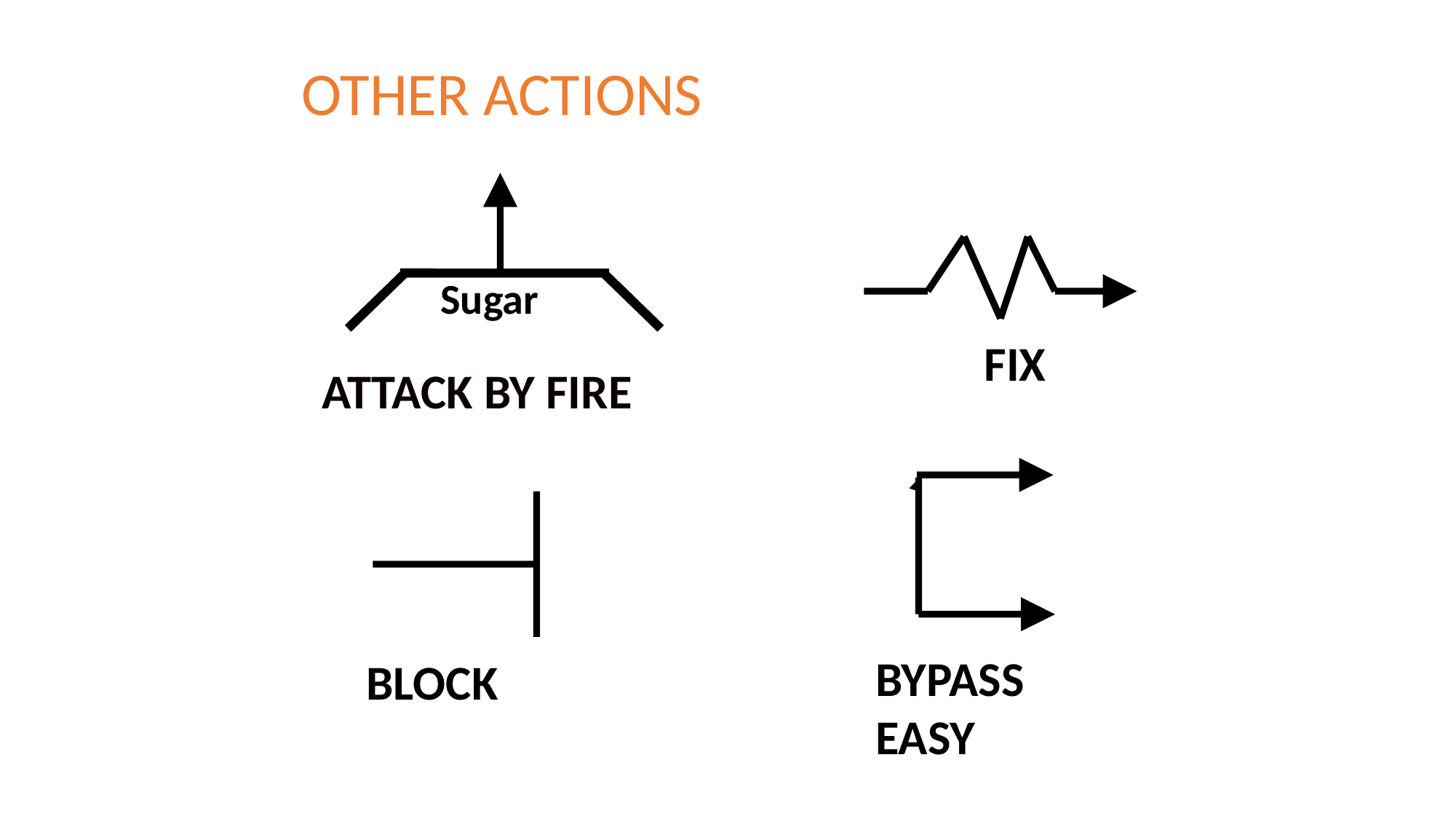

# OTHER ACTIONS

Sugar

FIX
ATTACK BY FIRE

BYPASS
EASY
BLOCK